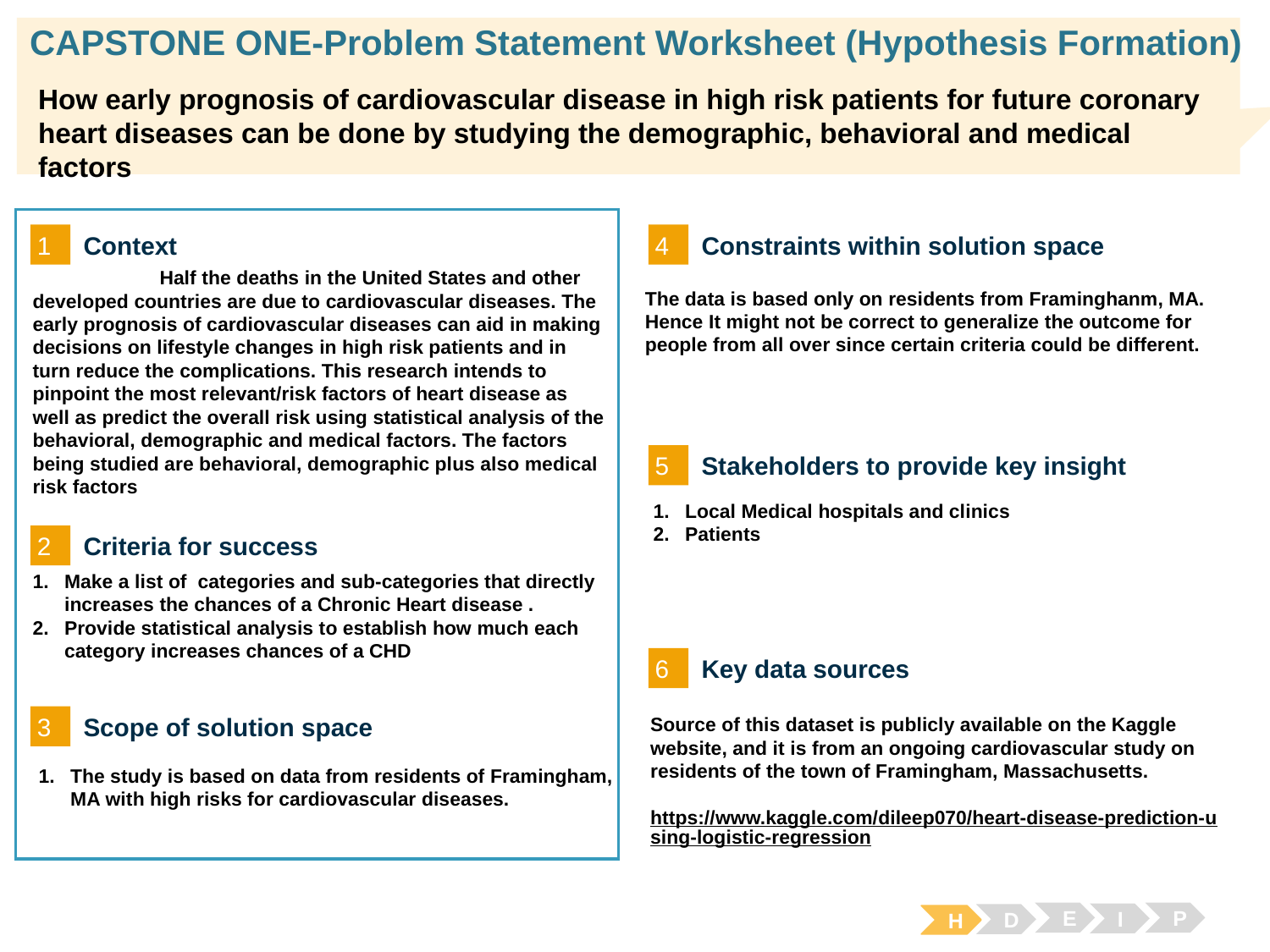

# CAPSTONE ONE-Problem Statement Worksheet (Hypothesis Formation)
How early prognosis of cardiovascular disease in high risk patients for future coronary heart diseases can be done by studying the demographic, behavioral and medical factors
H

1
4
Context
Constraints within solution space
	Half the deaths in the United States and other developed countries are due to cardiovascular diseases. The early prognosis of cardiovascular diseases can aid in making decisions on lifestyle changes in high risk patients and in turn reduce the complications. This research intends to pinpoint the most relevant/risk factors of heart disease as well as predict the overall risk using statistical analysis of the behavioral, demographic and medical factors. The factors being studied are behavioral, demographic plus also medical risk factors
The data is based only on residents from Framinghanm, MA. Hence It might not be correct to generalize the outcome for people from all over since certain criteria could be different.
5
Stakeholders to provide key insight
Local Medical hospitals and clinics
Patients
2
Criteria for success
Make a list of  categories and sub-categories that directly increases the chances of a Chronic Heart disease .
Provide statistical analysis to establish how much each category increases chances of a CHD
6
Key data sources
Source of this dataset is publicly available on the Kaggle website, and it is from an ongoing cardiovascular study on residents of the town of Framingham, Massachusetts.

https://www.kaggle.com/dileep070/heart-disease-prediction-using-logistic-regression
3
Scope of solution space
The study is based on data from residents of Framingham, MA with high risks for cardiovascular diseases.
E
P
I
D
H